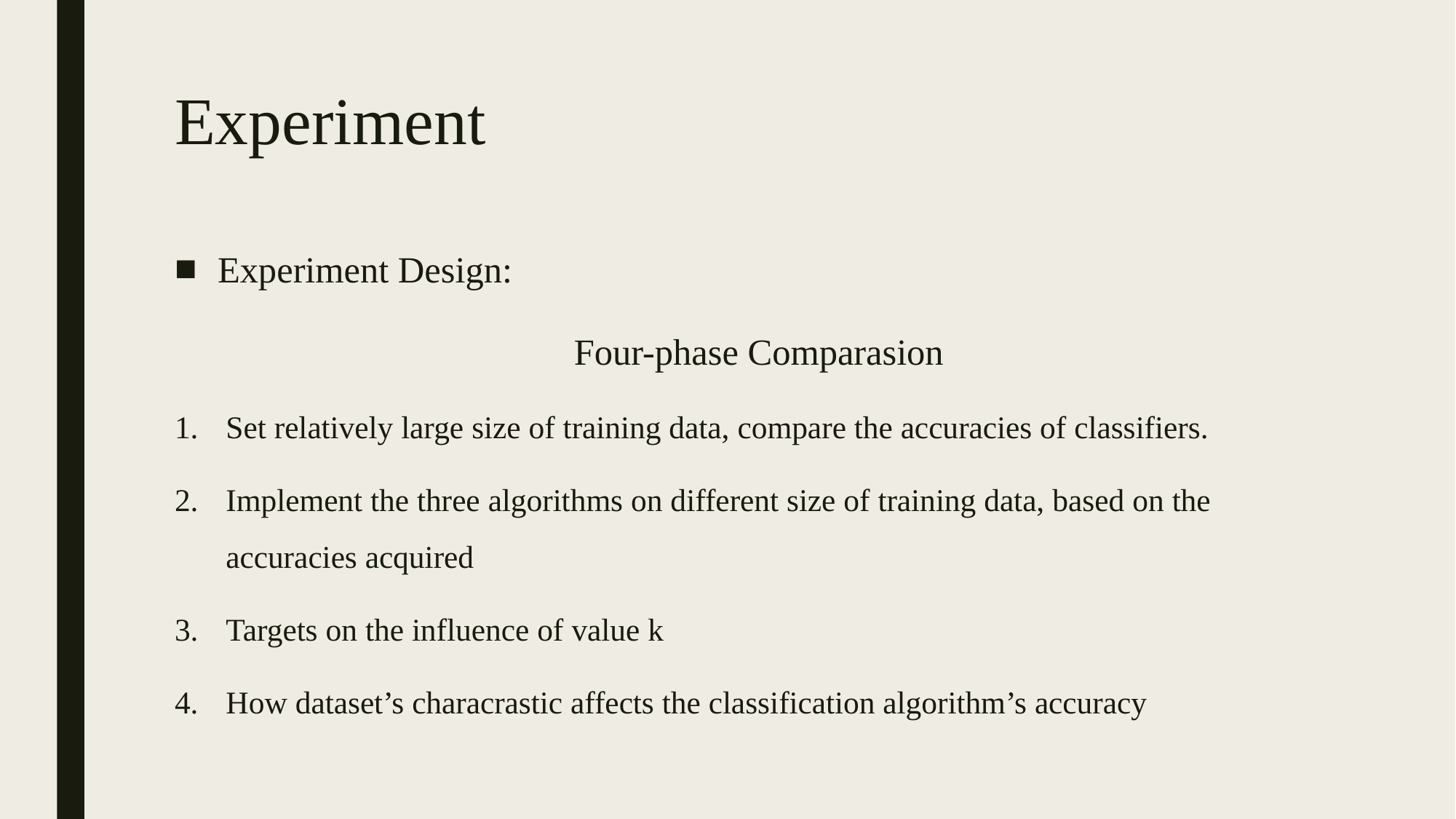

# Experiment
Experiment Design:
Four-phase Comparasion
Set relatively large size of training data, compare the accuracies of classifiers.
Implement the three algorithms on different size of training data, based on the accuracies acquired
Targets on the influence of value k
How dataset’s characrastic affects the classification algorithm’s accuracy